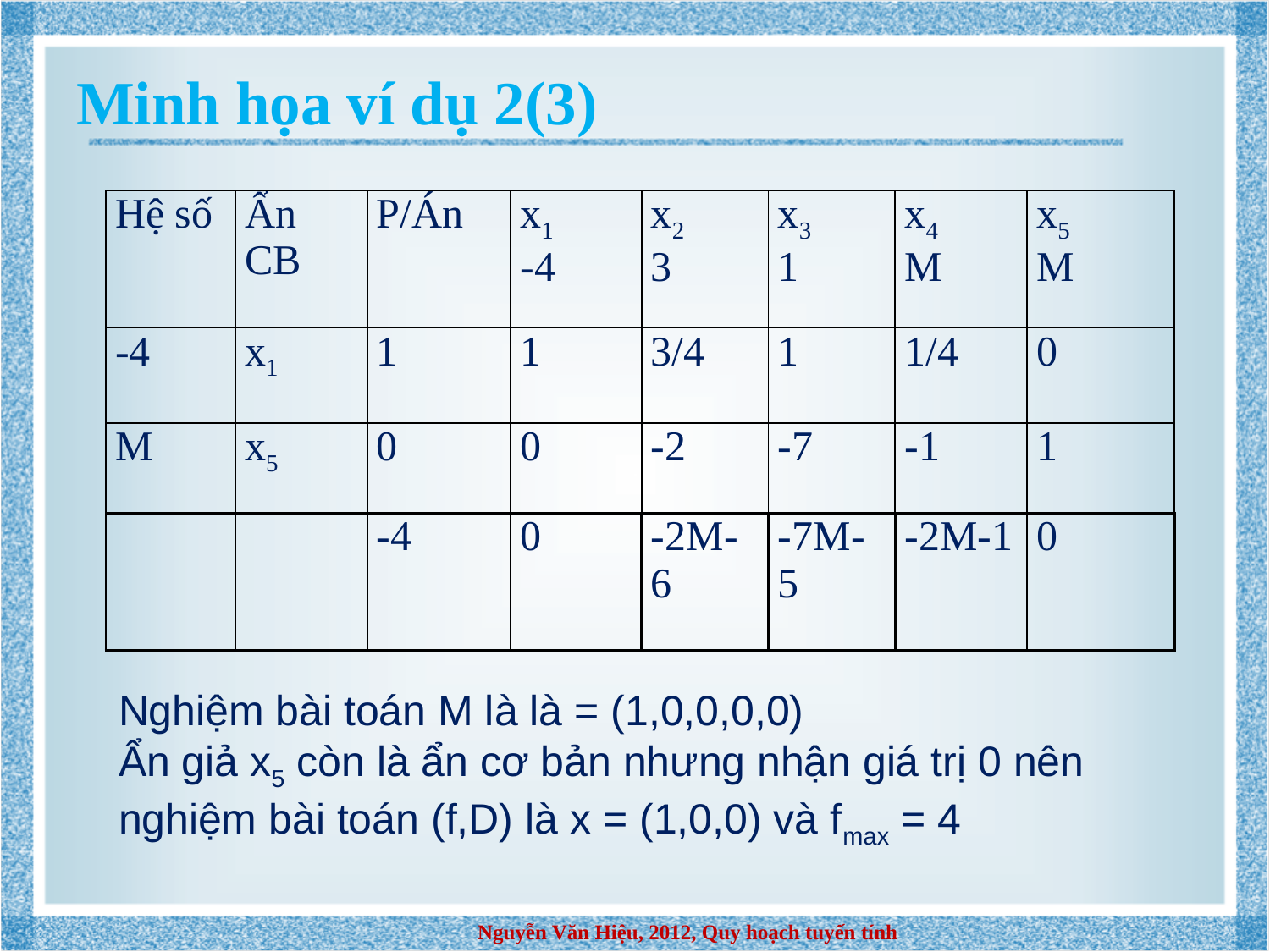

# Minh họa ví dụ 2(3)
| Hệ số | Ẩn CB | P/Án | x1 -4 | x2 3 | x3 1 | x4 M | x5 M |
| --- | --- | --- | --- | --- | --- | --- | --- |
| -4 | x1 | 1 | 1 | 3/4 | 1 | 1/4 | 0 |
| M | x5 | 0 | 0 | -2 | -7 | -1 | 1 |
|  |  | -4 | 0 | -2M-6 | -7M-5 | -2M-1 | 0 |
Nghiệm bài toán M là là = (1,0,0,0,0)
Ẩn giả x5 còn là ẩn cơ bản nhưng nhận giá trị 0 nên nghiệm bài toán (f,D) là x = (1,0,0) và fmax = 4

Nguyễn Văn Hiệu, 2012, Quy hoạch tuyến tính